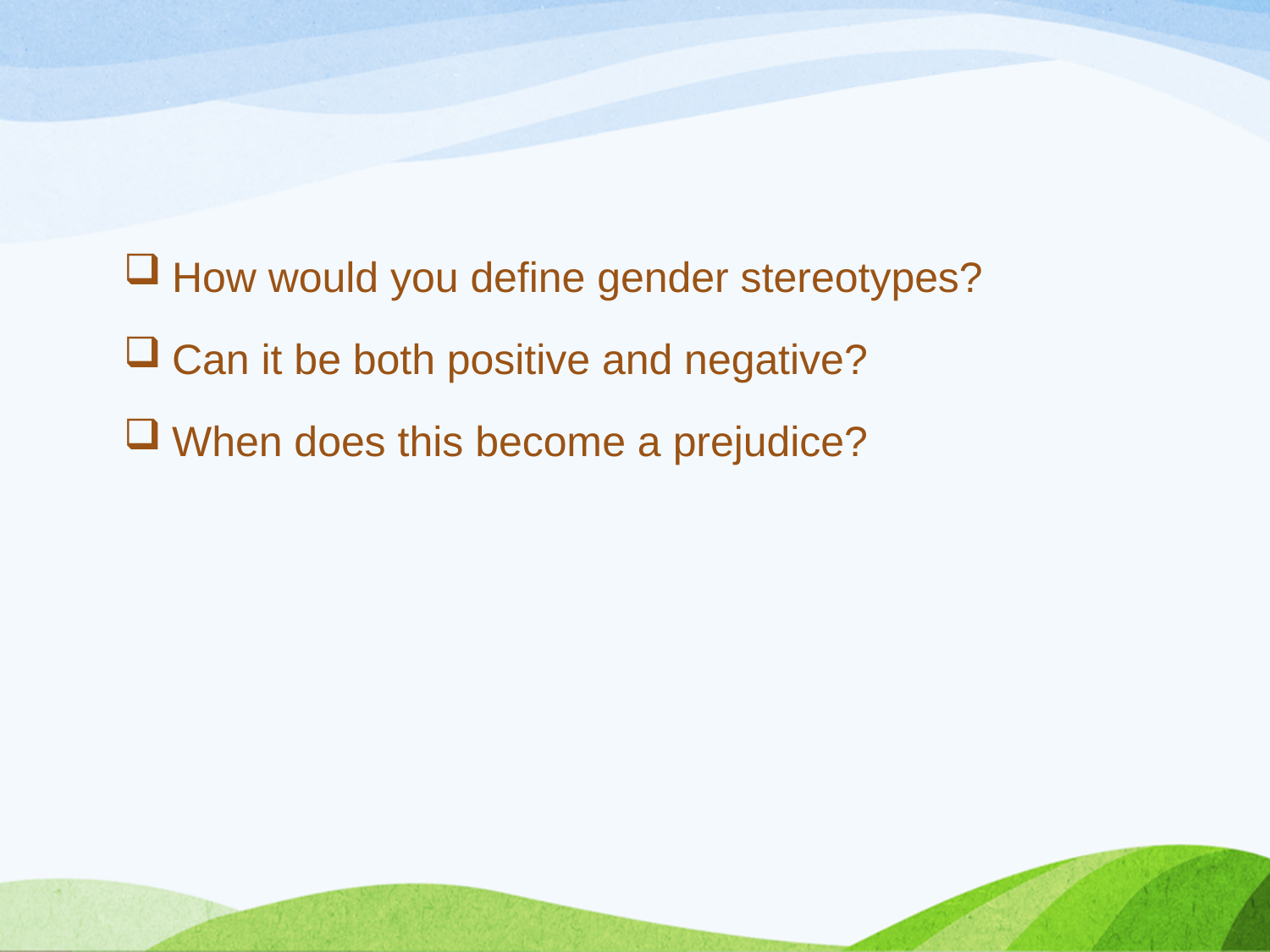

#
How would you define gender stereotypes?
Can it be both positive and negative?
When does this become a prejudice?